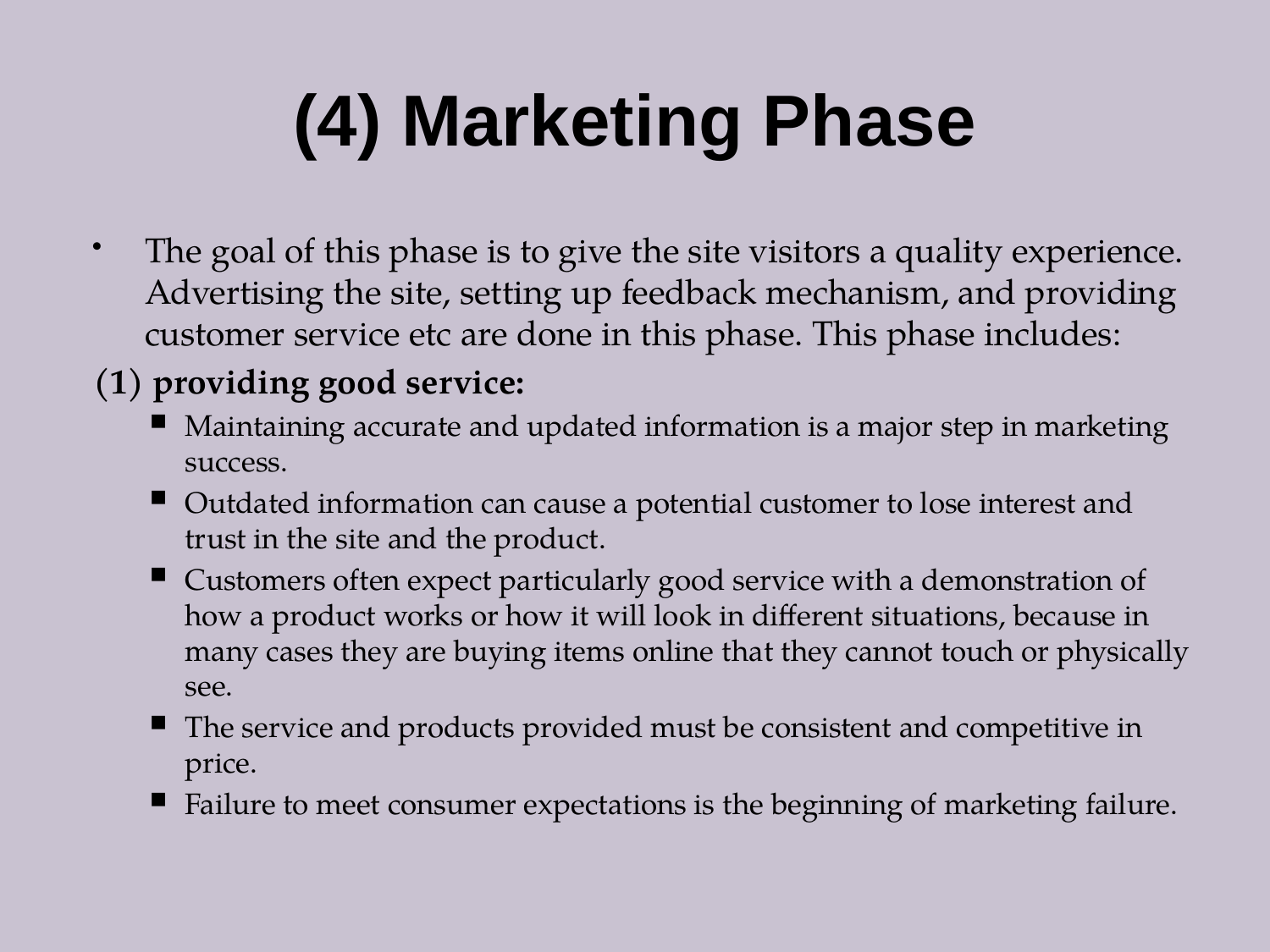

# (4) Marketing Phase
The goal of this phase is to give the site visitors a quality experience. Advertising the site, setting up feedback mechanism, and providing customer service etc are done in this phase. This phase includes:
(1) providing good service:
Maintaining accurate and updated information is a major step in marketing success.
Outdated information can cause a potential customer to lose interest and trust in the site and the product.
Customers often expect particularly good service with a demonstration of how a product works or how it will look in different situations, because in many cases they are buying items online that they cannot touch or physically see.
The service and products provided must be consistent and competitive in price.
Failure to meet consumer expectations is the beginning of marketing failure.